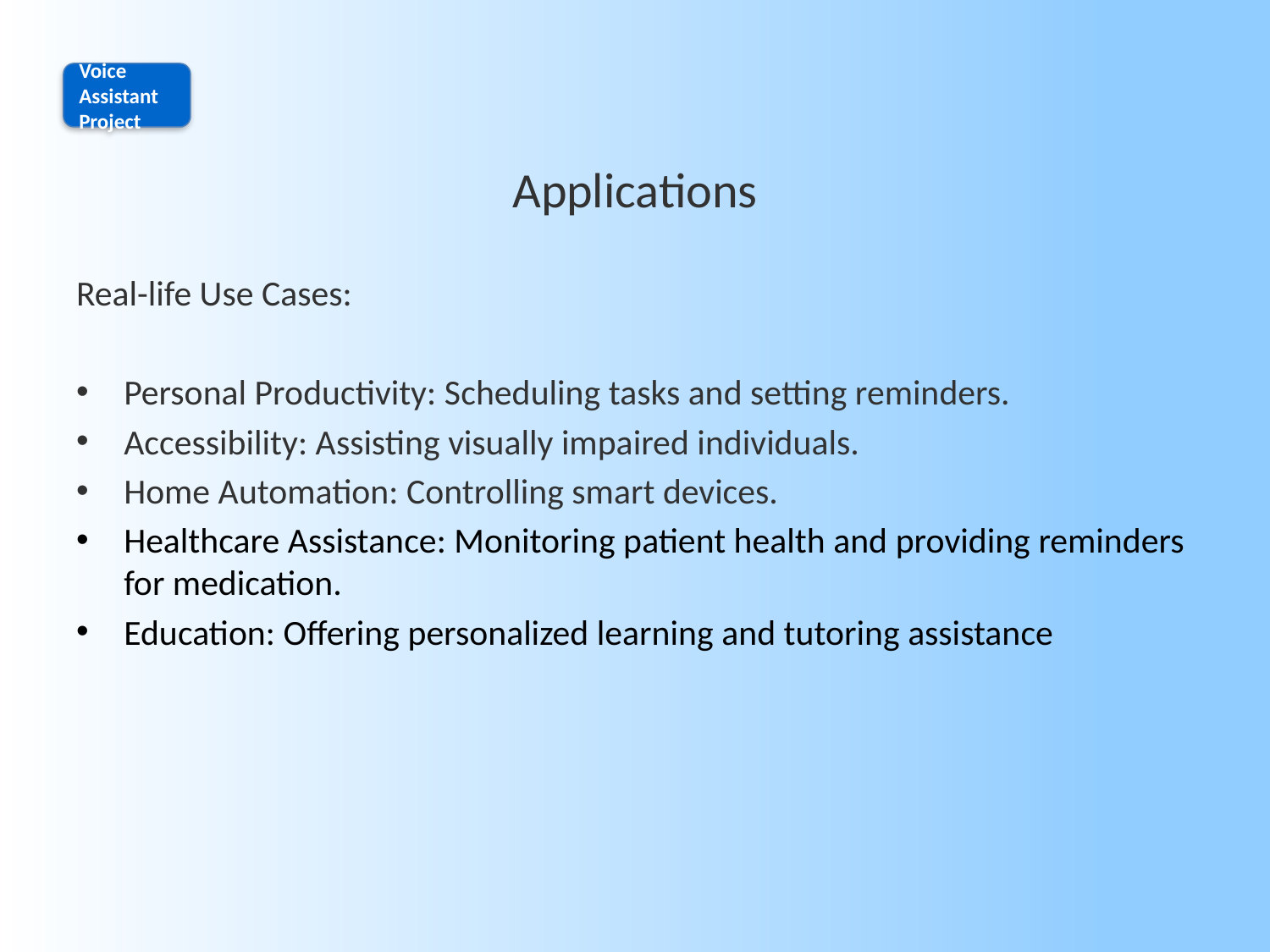

Voice Assistant Project
# Applications
Real-life Use Cases:

Personal Productivity: Scheduling tasks and setting reminders.
Accessibility: Assisting visually impaired individuals.
Home Automation: Controlling smart devices.
Healthcare Assistance: Monitoring patient health and providing reminders for medication.
Education: Offering personalized learning and tutoring assistance